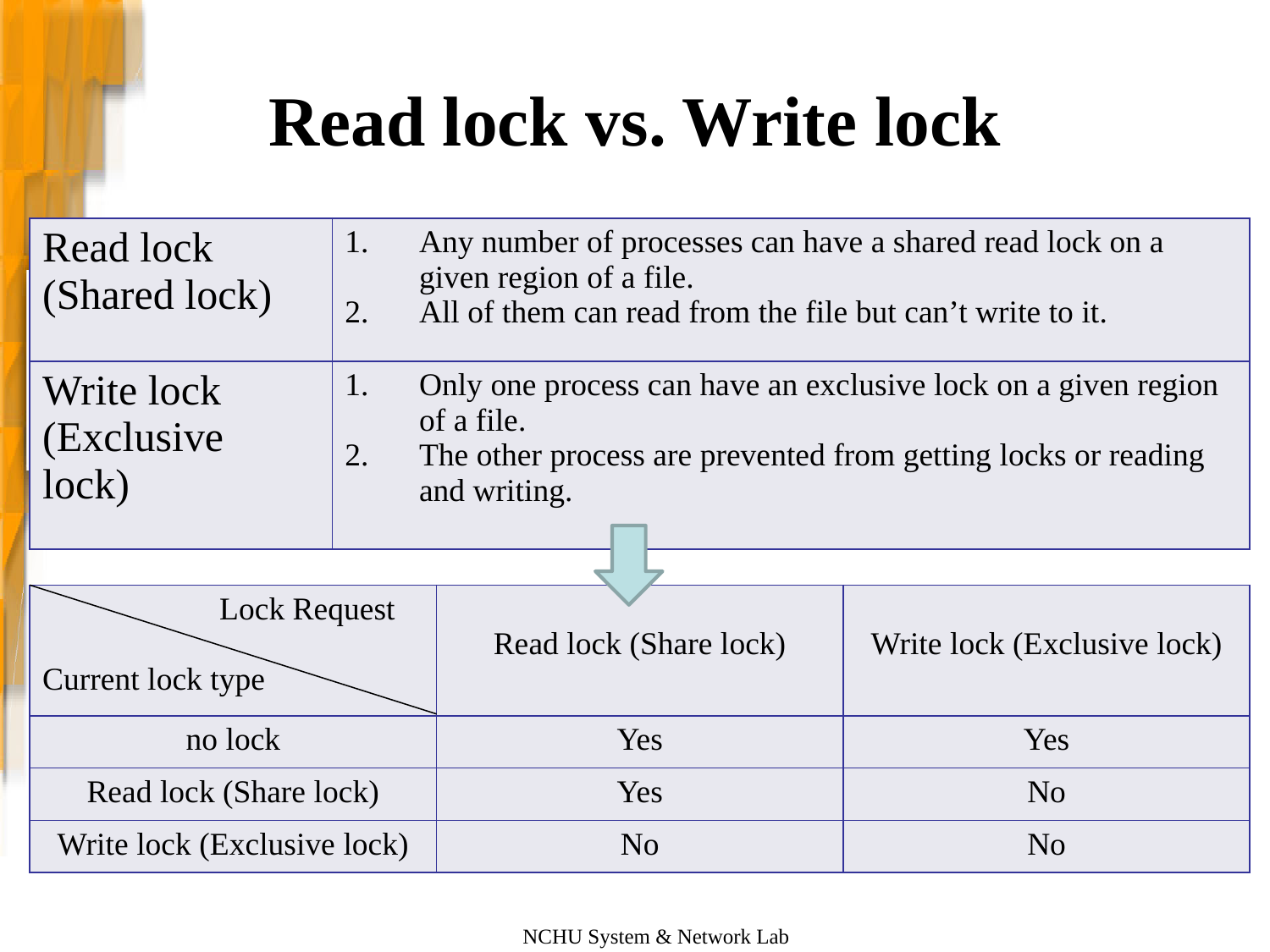

# Read lock vs. Write lock
| Read lock (Shared lock) | Any number of processes can have a shared read lock on a given region of a file. All of them can read from the file but can’t write to it. |
| --- | --- |
| Write lock (Exclusive lock) | Only one process can have an exclusive lock on a given region of a file. The other process are prevented from getting locks or reading and writing. |

| Lock Request Current lock type | Read lock (Share lock) | Write lock (Exclusive lock) |
| --- | --- | --- |
| no lock | Yes | Yes |
| Read lock (Share lock) | Yes | No |
| Write lock (Exclusive lock) | No | No |

NCHU System & Network Lab